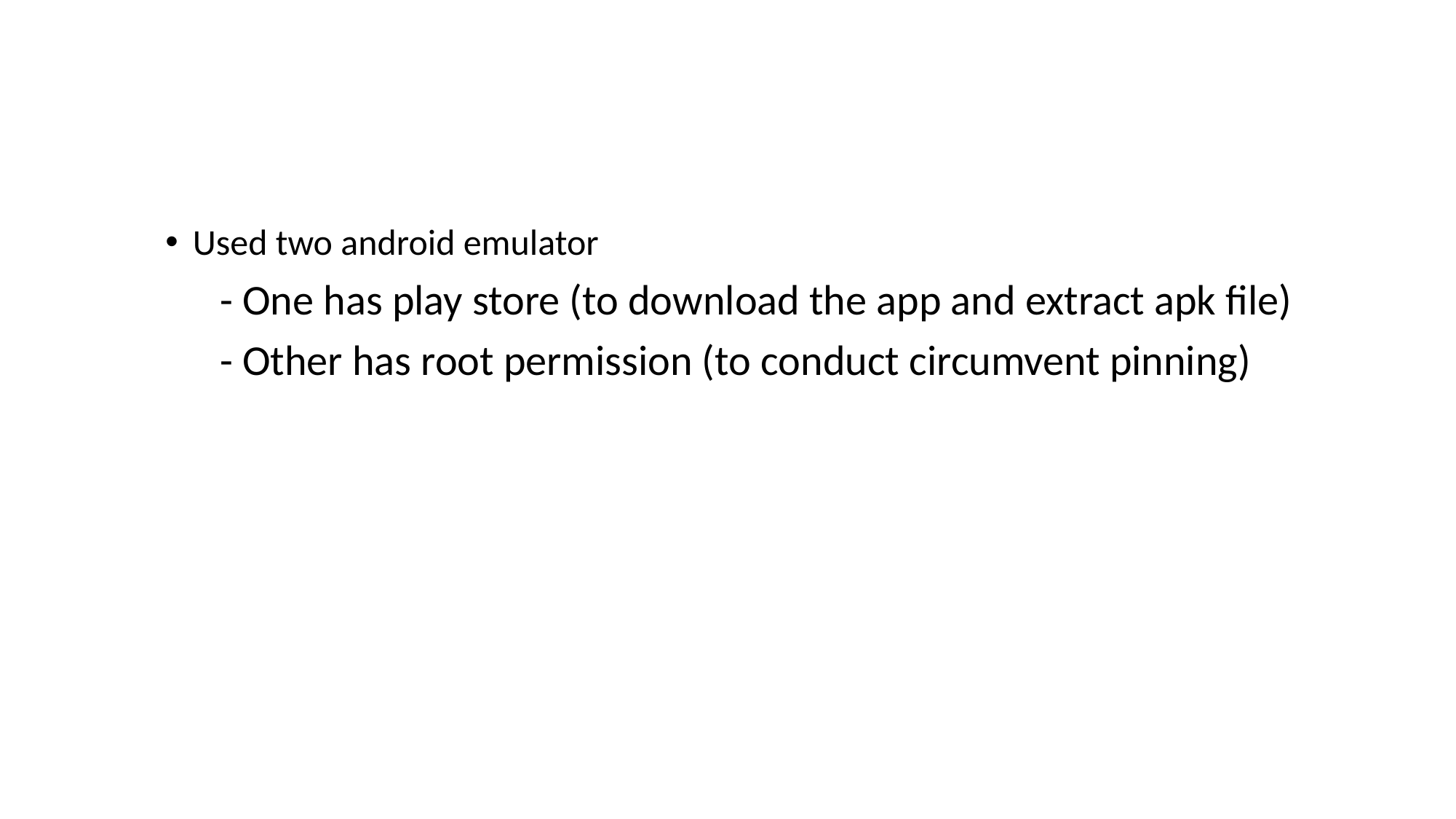

#
Used two android emulator
	- One has play store (to download the app and extract apk file)
	- Other has root permission (to conduct circumvent pinning)